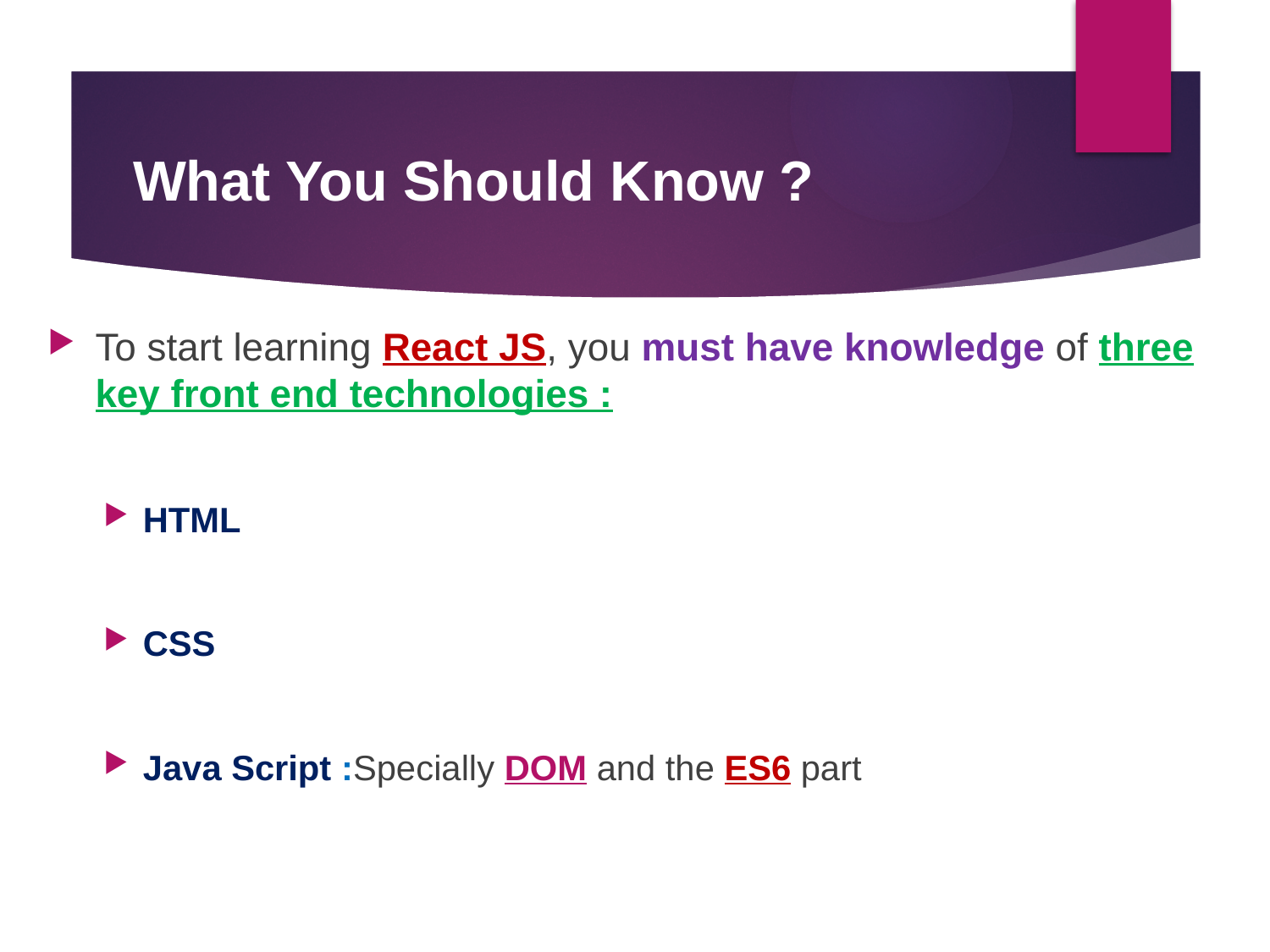

# What You Should Know ?
To start learning React JS, you must have knowledge of three key front end technologies :

HTML

CSS

Java Script :Specially DOM and the ES6 part